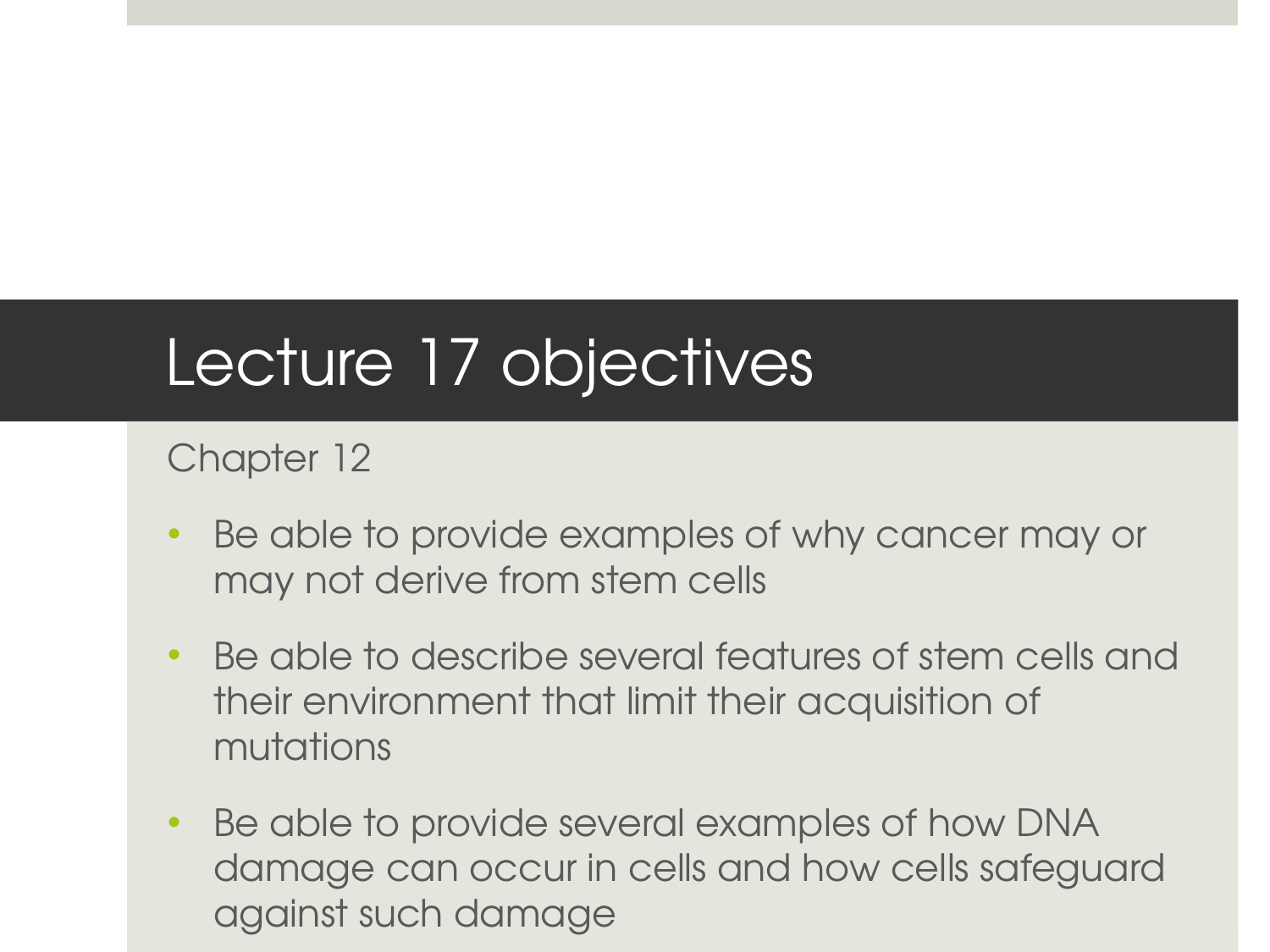

# Lecture 17 objectives
Chapter 12
Be able to provide examples of why cancer may or may not derive from stem cells
Be able to describe several features of stem cells and their environment that limit their acquisition of mutations
Be able to provide several examples of how DNA damage can occur in cells and how cells safeguard against such damage